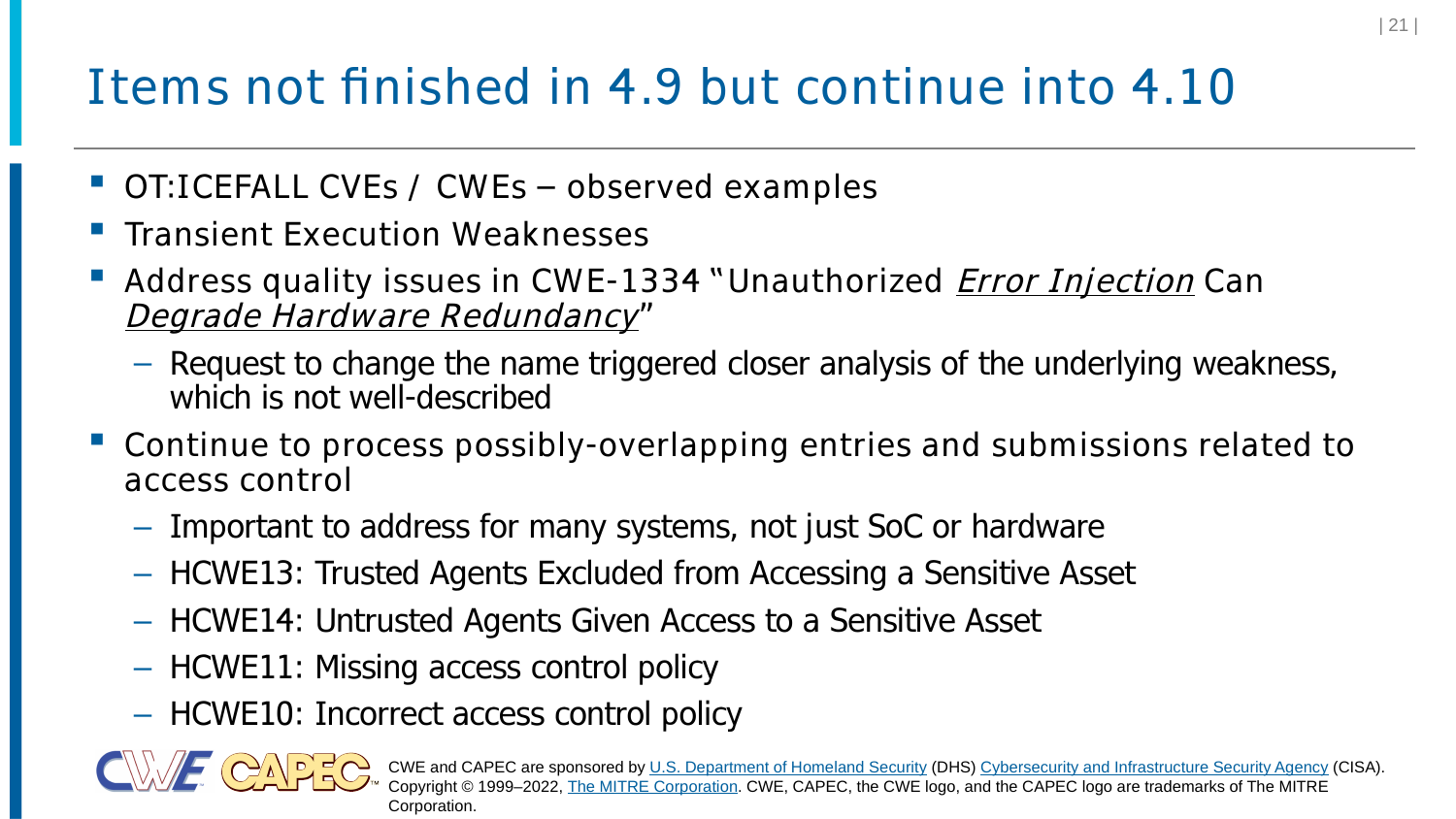

| 21 |
# Items not finished in 4.9 but continue into 4.10
OT:ICEFALL CVEs / CWEs – observed examples
Transient Execution Weaknesses
Address quality issues in CWE-1334 “Unauthorized Error Injection Can Degrade Hardware Redundancy”
Request to change the name triggered closer analysis of the underlying weakness, which is not well-described
Continue to process possibly-overlapping entries and submissions related to access control
Important to address for many systems, not just SoC or hardware
HCWE13: Trusted Agents Excluded from Accessing a Sensitive Asset
HCWE14: Untrusted Agents Given Access to a Sensitive Asset
HCWE11: Missing access control policy
HCWE10: Incorrect access control policy